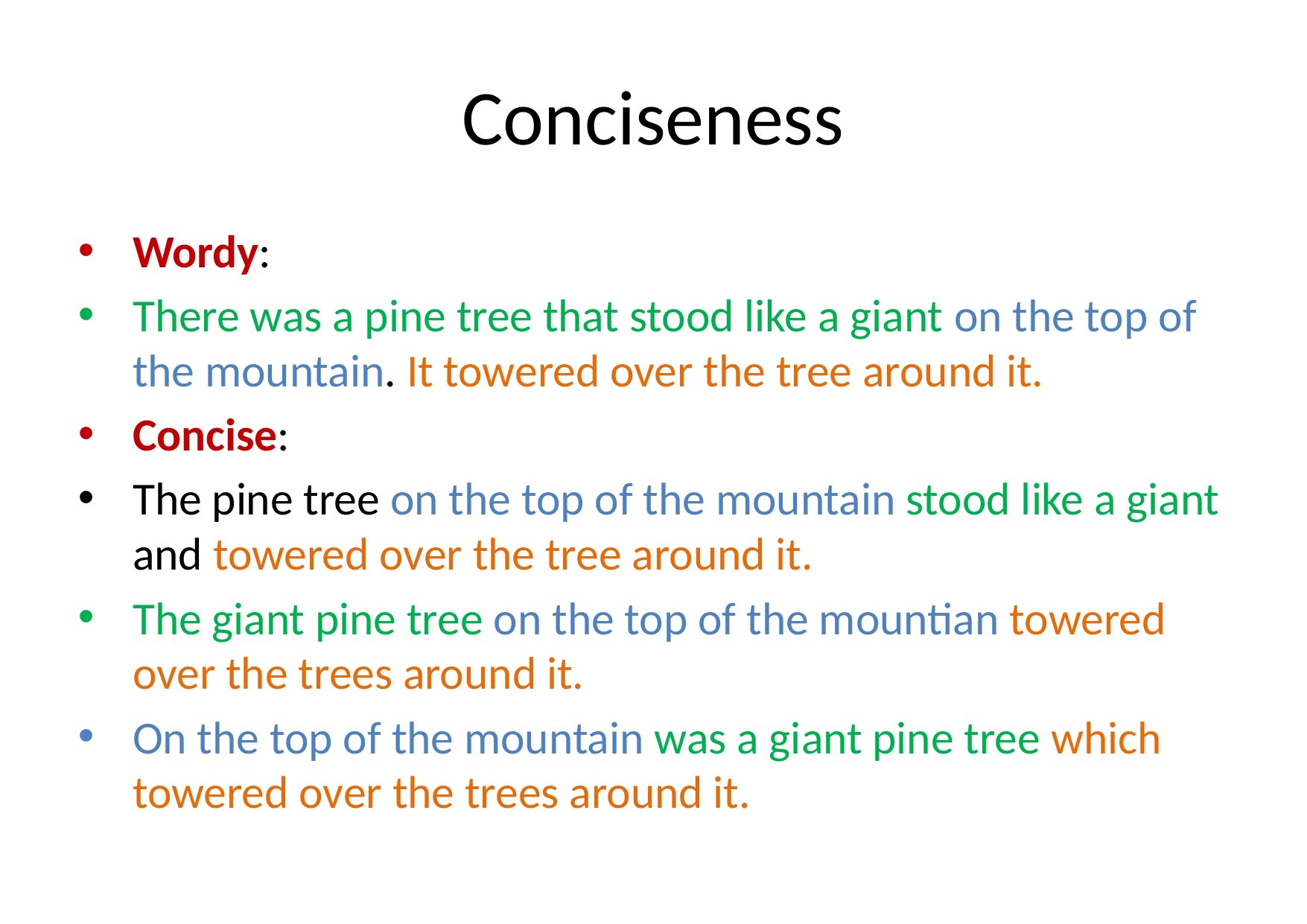

# Conciseness
Wordy:
There was a pine tree that stood like a giant on the top of the mountain. It towered over the tree around it.
Concise:
The pine tree on the top of the mountain stood like a giant and towered over the tree around it.
The giant pine tree on the top of the mountian towered over the trees around it.
On the top of the mountain was a giant pine tree which towered over the trees around it.